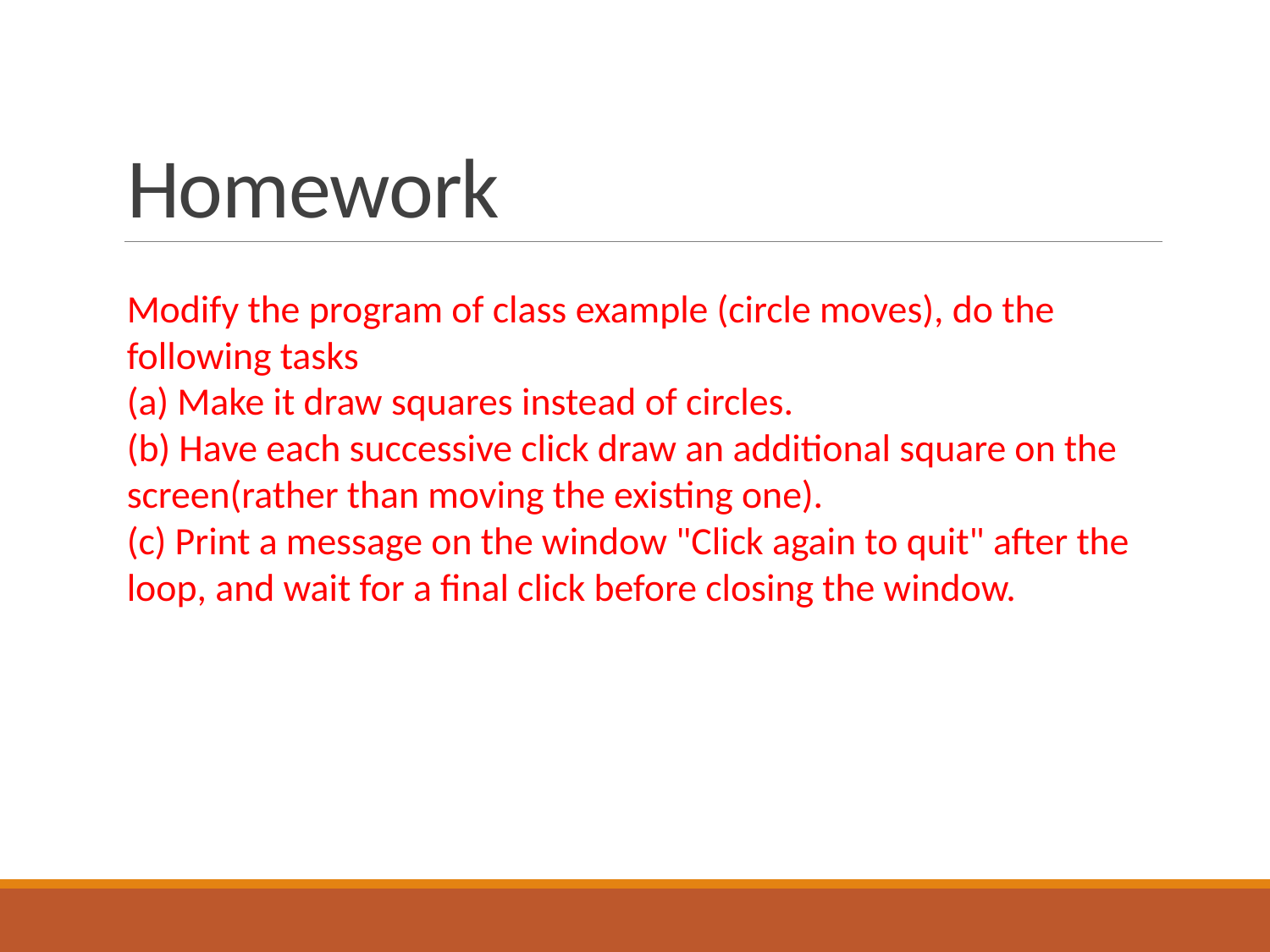

# Homework
Modify the program of class example (circle moves), do the following tasks
(a) Make it draw squares instead of circles.
(b) Have each successive click draw an additional square on the screen(rather than moving the existing one).
(c) Print a message on the window "Click again to quit" after the loop, and wait for a final click before closing the window.